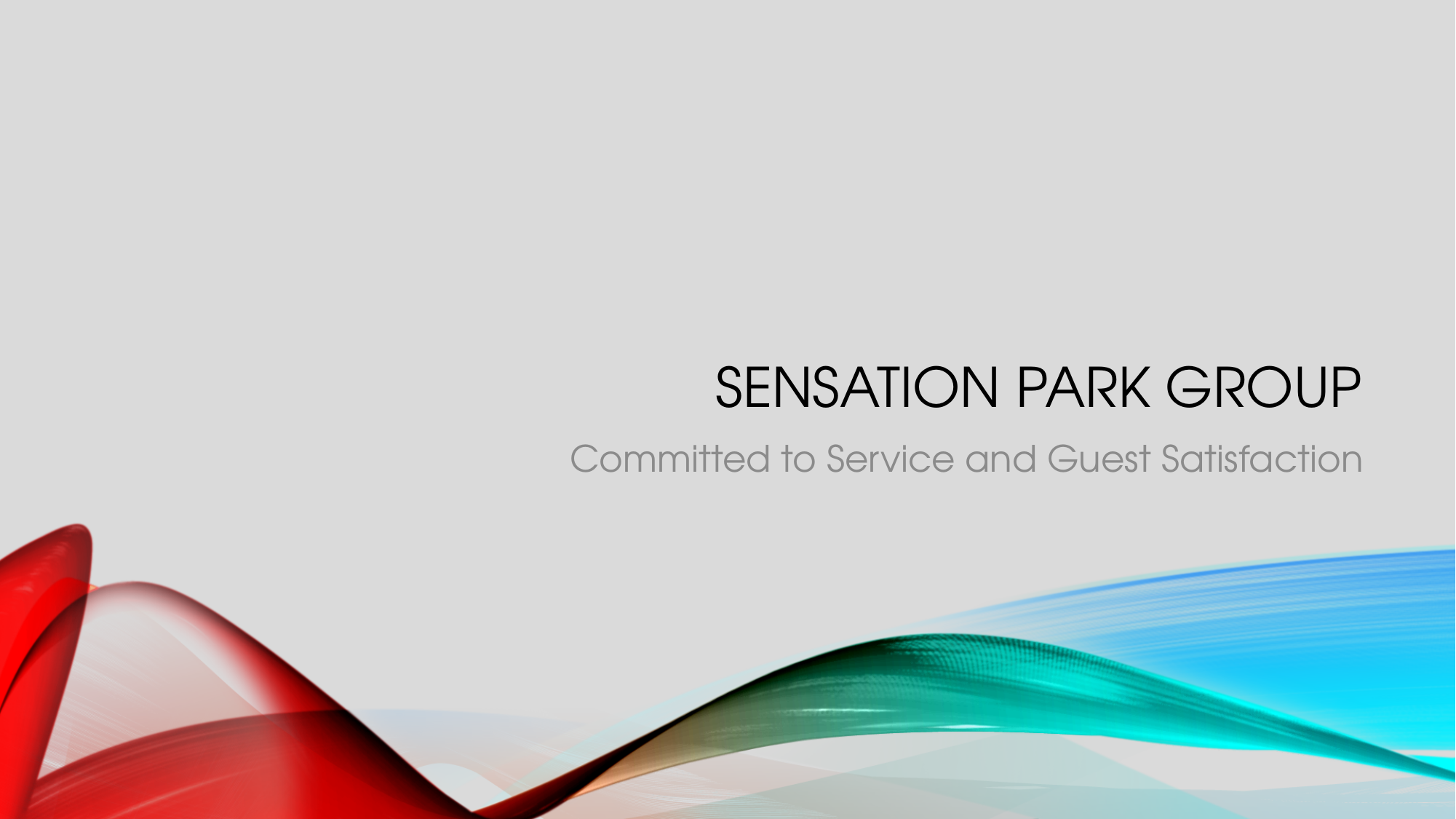

# Sensation Park Group
Committed to Service and Guest Satisfaction